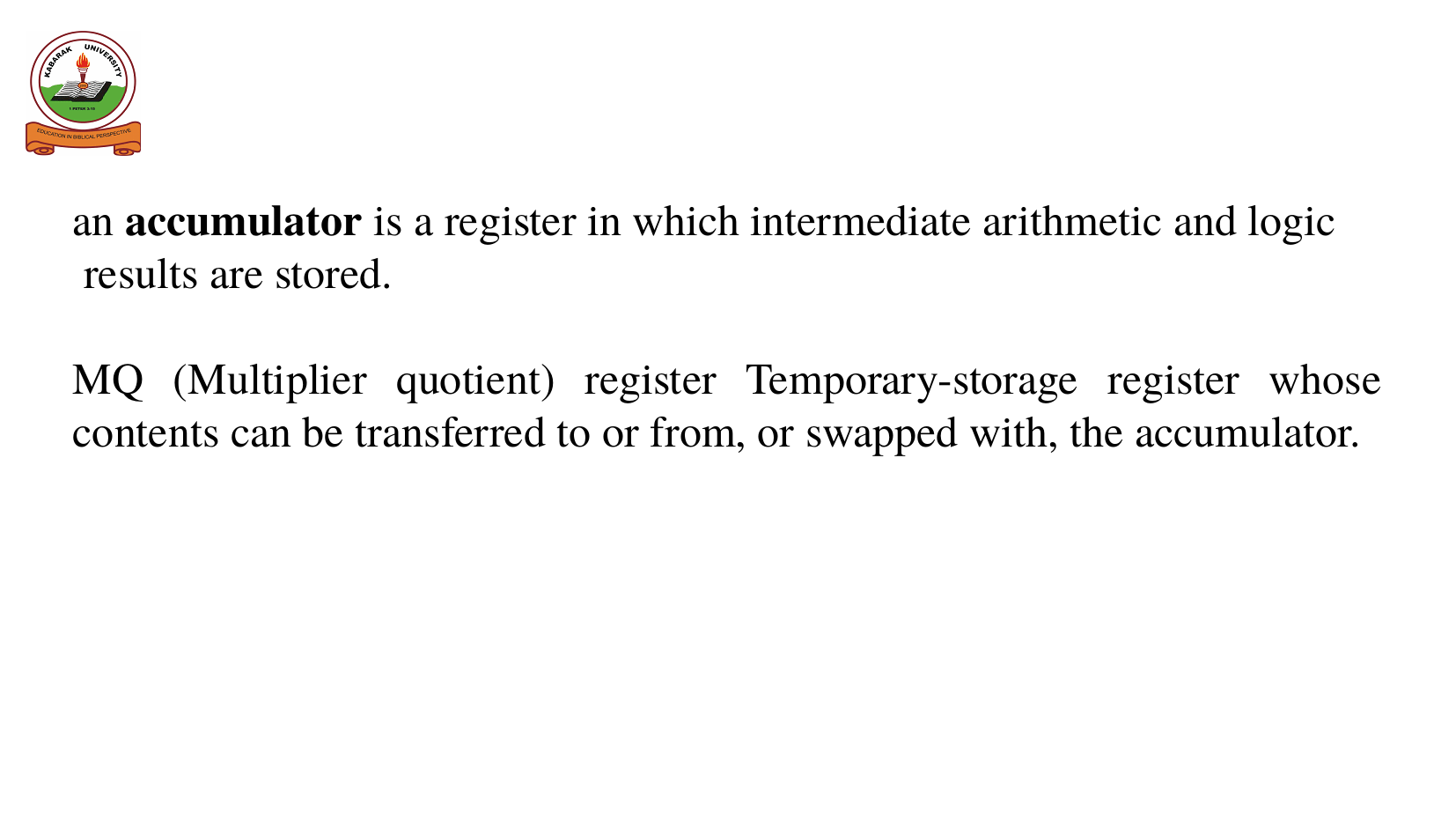

an accumulator is a register in which intermediate arithmetic and logic
 results are stored.

MQ (Multiplier quotient) register Temporary-storage register whose contents can be transferred to or from, or swapped with, the accumulator.